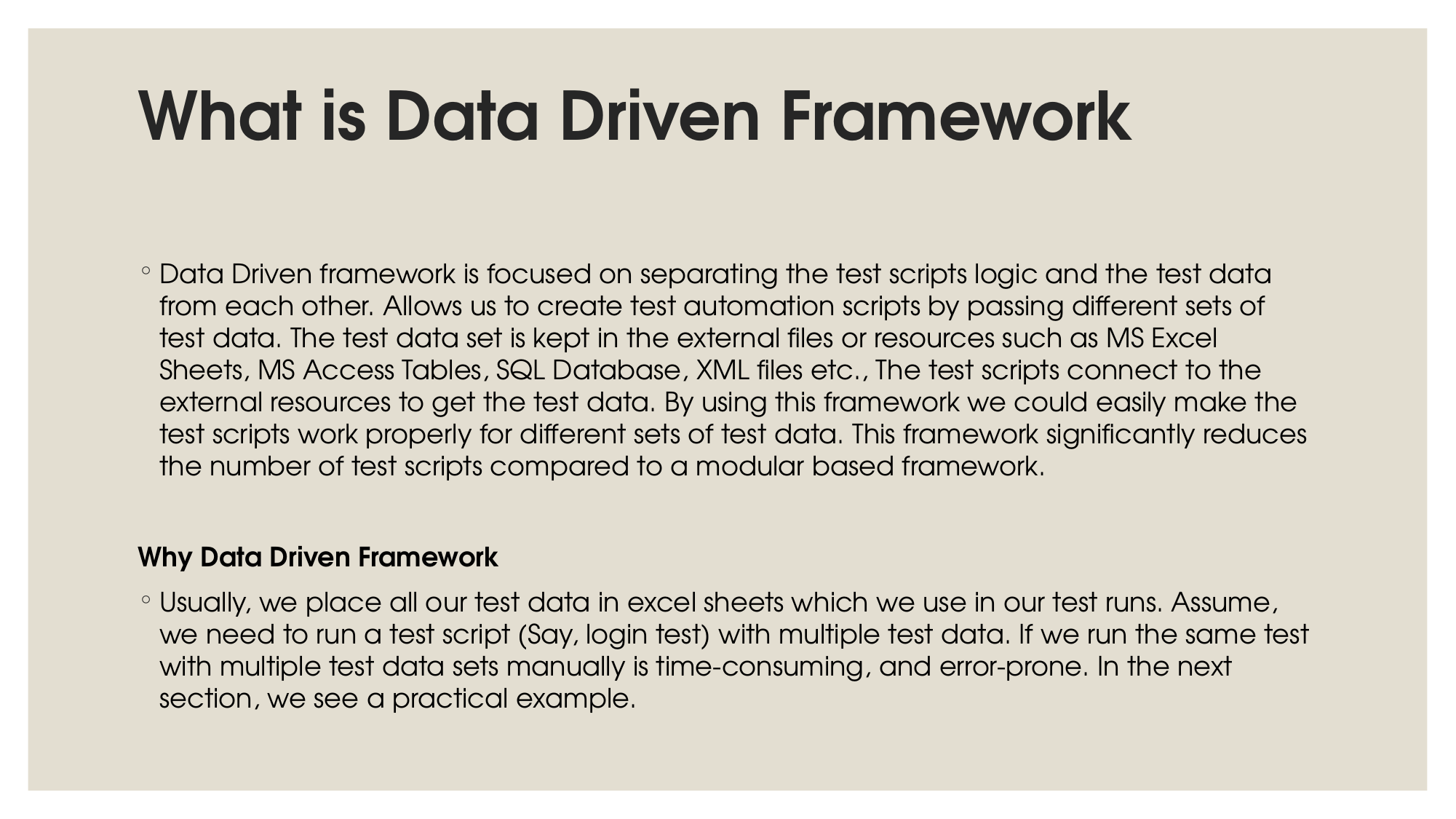

# What is Data Driven Framework
Data Driven framework is focused on separating the test scripts logic and the test data from each other. Allows us to create test automation scripts by passing different sets of test data. The test data set is kept in the external files or resources such as MS Excel Sheets, MS Access Tables, SQL Database, XML files etc., The test scripts connect to the external resources to get the test data. By using this framework we could easily make the test scripts work properly for different sets of test data. This framework significantly reduces the number of test scripts compared to a modular based framework.

Why Data Driven Framework
Usually, we place all our test data in excel sheets which we use in our test runs. Assume, we need to run a test script (Say, login test) with multiple test data. If we run the same test with multiple test data sets manually is time-consuming, and error-prone. In the next section, we see a practical example.